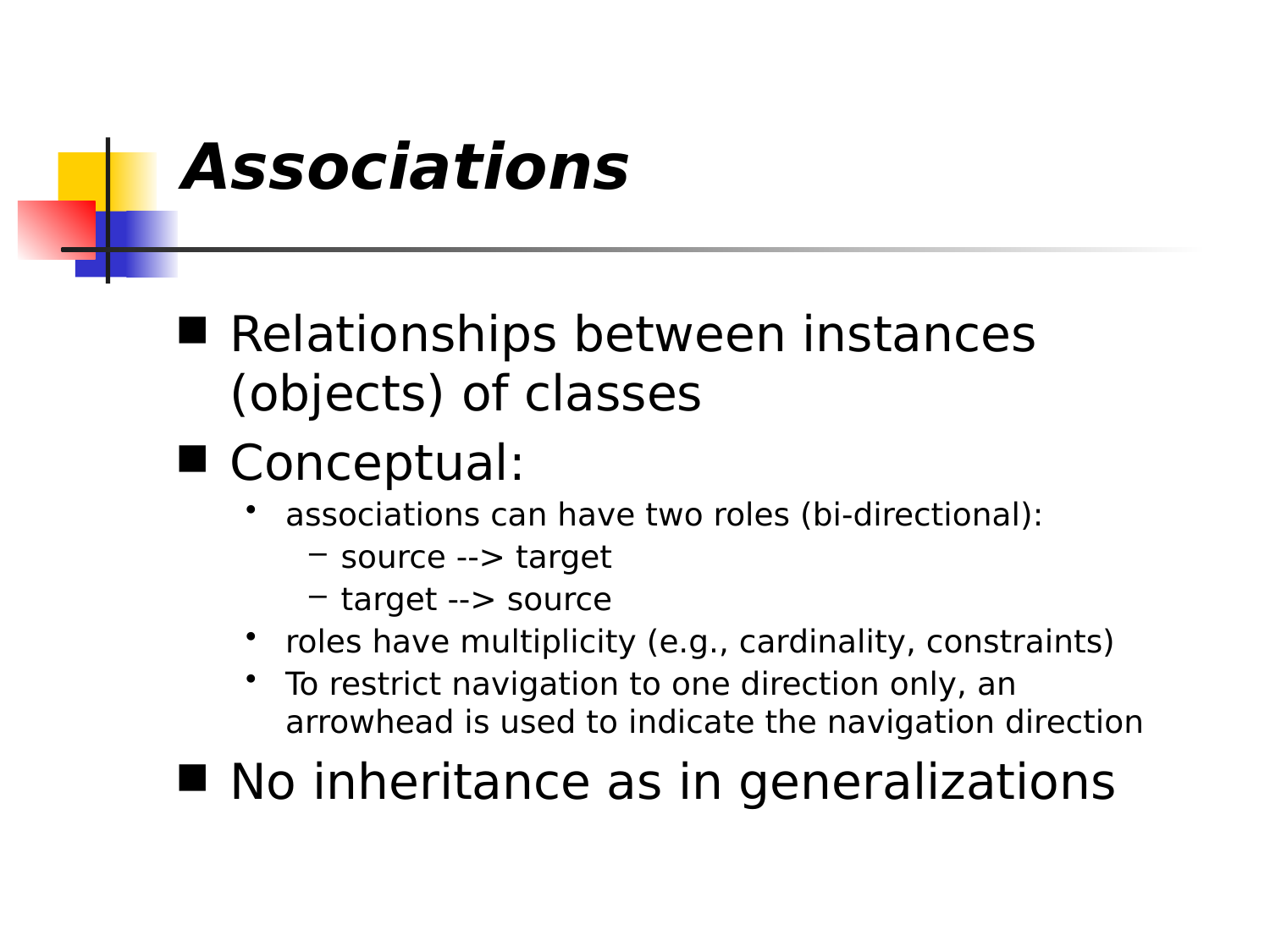

Associations
Relationships between instances (objects) of classes
Conceptual:
associations can have two roles (bi-directional):
source --> target
target --> source
roles have multiplicity (e.g., cardinality, constraints)
To restrict navigation to one direction only, an arrowhead is used to indicate the navigation direction
No inheritance as in generalizations